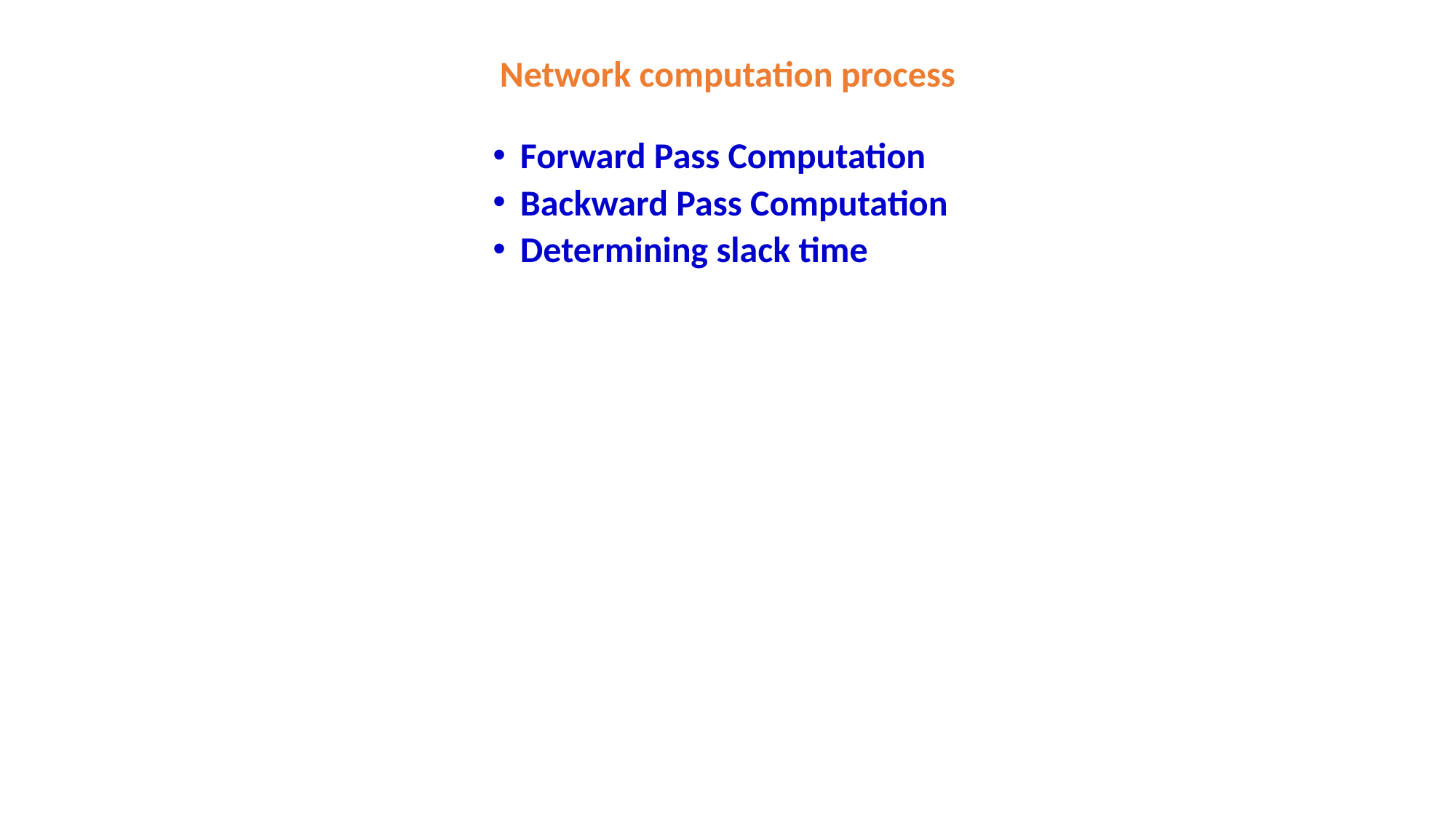

# Network computation process
Forward Pass Computation
Backward Pass Computation
Determining slack time